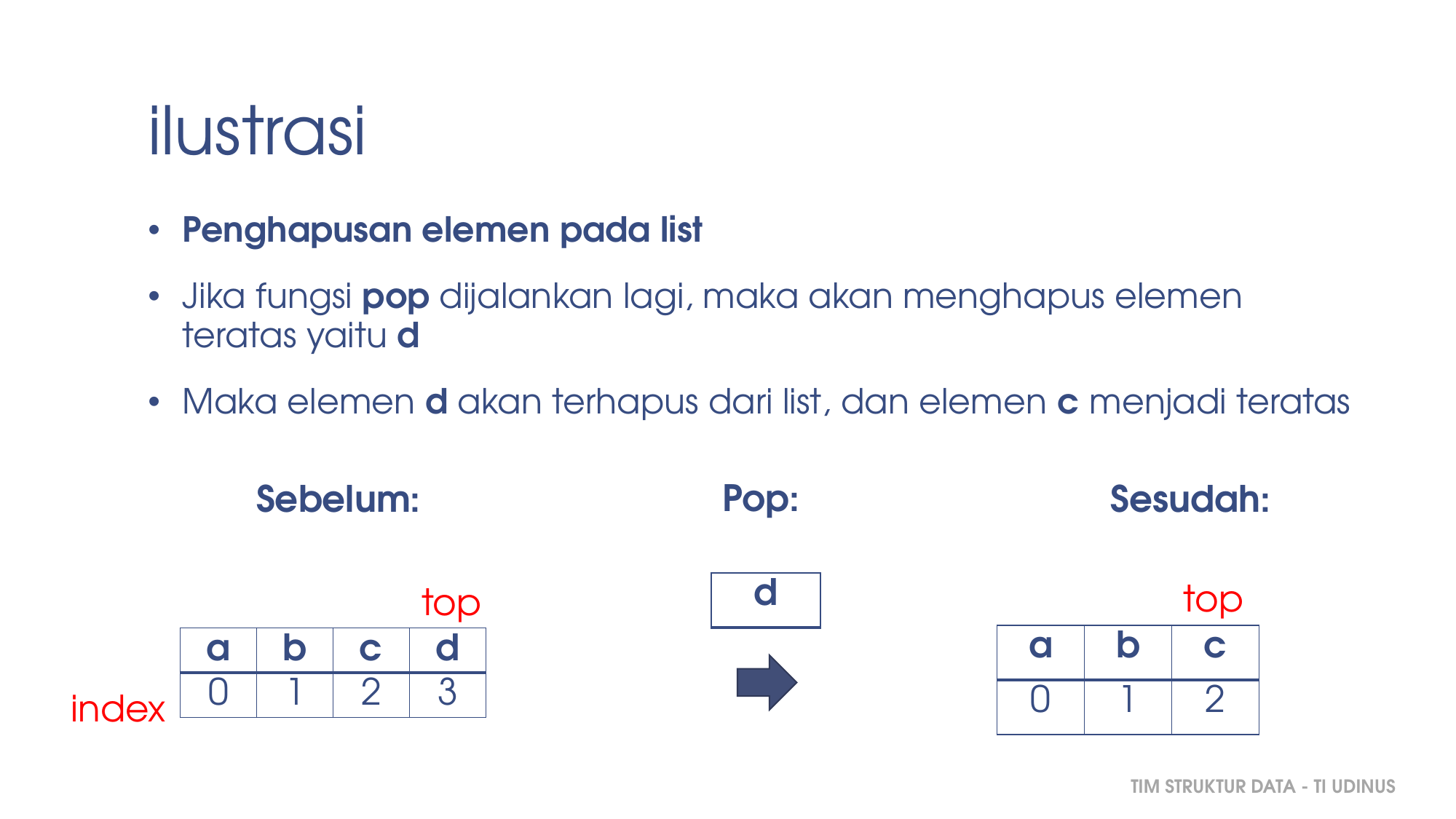

# ilustrasi
Penghapusan elemen pada list
Jika fungsi pop dijalankan lagi, maka akan menghapus elemen teratas yaitu d
Maka elemen d akan terhapus dari list, dan elemen c menjadi teratas
Pop:
Sebelum:
Sesudah:
top
| d |
| --- |
top
| a | b | c |
| --- | --- | --- |
| 0 | 1 | 2 |
| a | b | c | d |
| --- | --- | --- | --- |
| 0 | 1 | 2 | 3 |

index